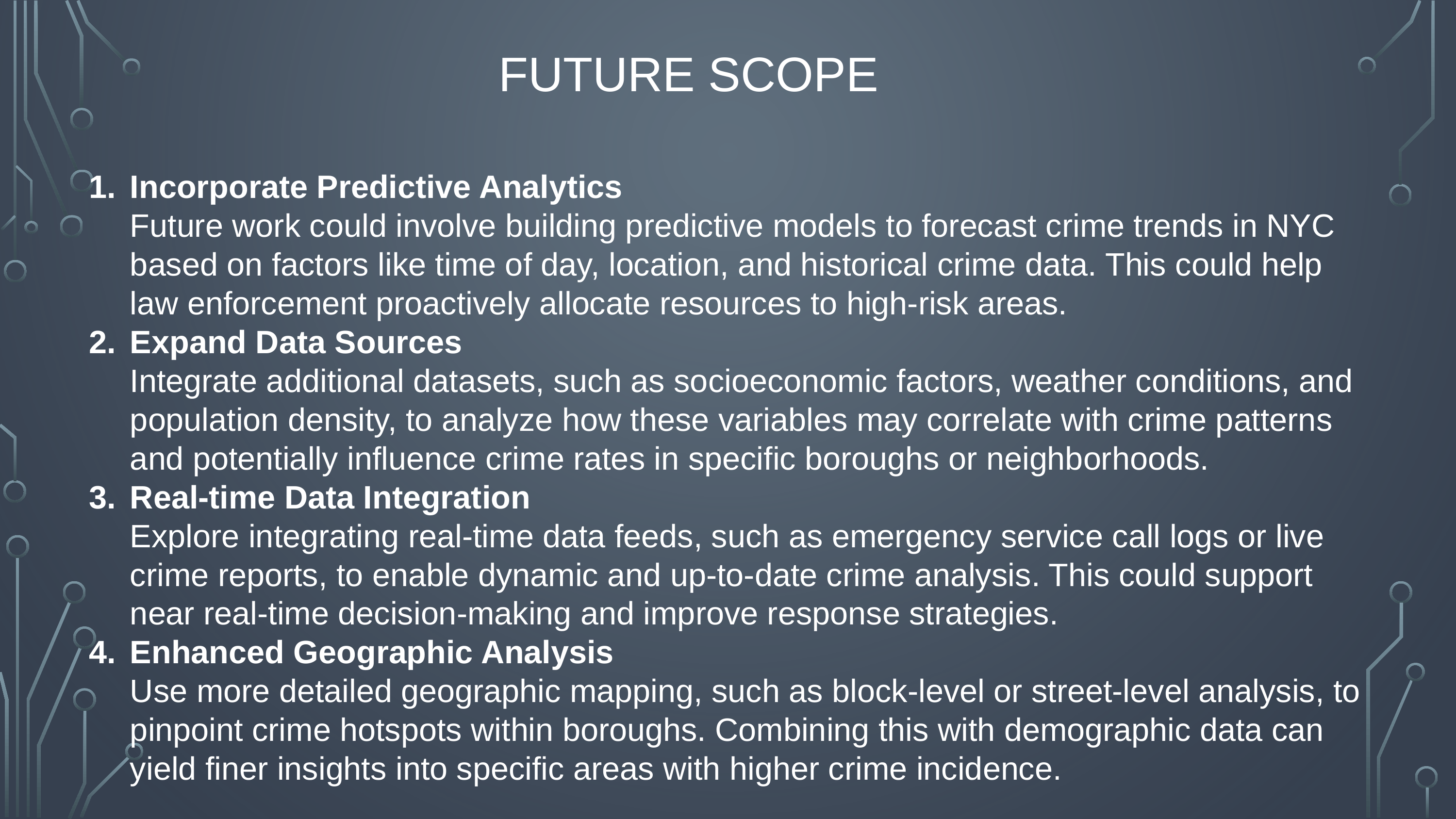

FUTURE SCOPE
Incorporate Predictive Analytics
Future work could involve building predictive models to forecast crime trends in NYC based on factors like time of day, location, and historical crime data. This could help law enforcement proactively allocate resources to high-risk areas.
Expand Data Sources
Integrate additional datasets, such as socioeconomic factors, weather conditions, and population density, to analyze how these variables may correlate with crime patterns and potentially influence crime rates in specific boroughs or neighborhoods.
Real-time Data Integration
Explore integrating real-time data feeds, such as emergency service call logs or live crime reports, to enable dynamic and up-to-date crime analysis. This could support near real-time decision-making and improve response strategies.
Enhanced Geographic Analysis
Use more detailed geographic mapping, such as block-level or street-level analysis, to pinpoint crime hotspots within boroughs. Combining this with demographic data can yield finer insights into specific areas with higher crime incidence.